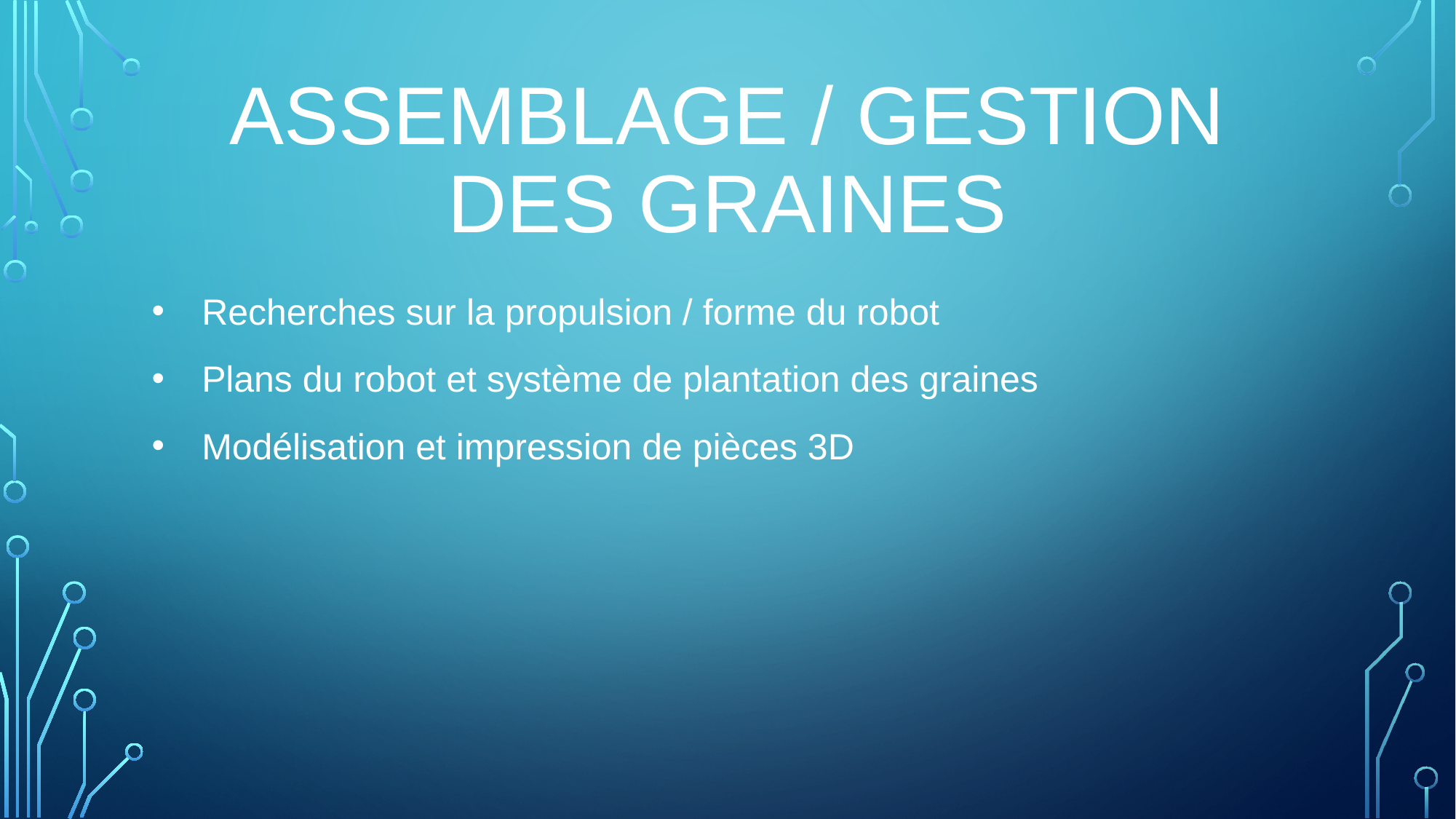

# ASSEMBLAGE / GESTION DES GRAINES
Recherches sur la propulsion / forme du robot
Plans du robot et système de plantation des graines
Modélisation et impression de pièces 3D